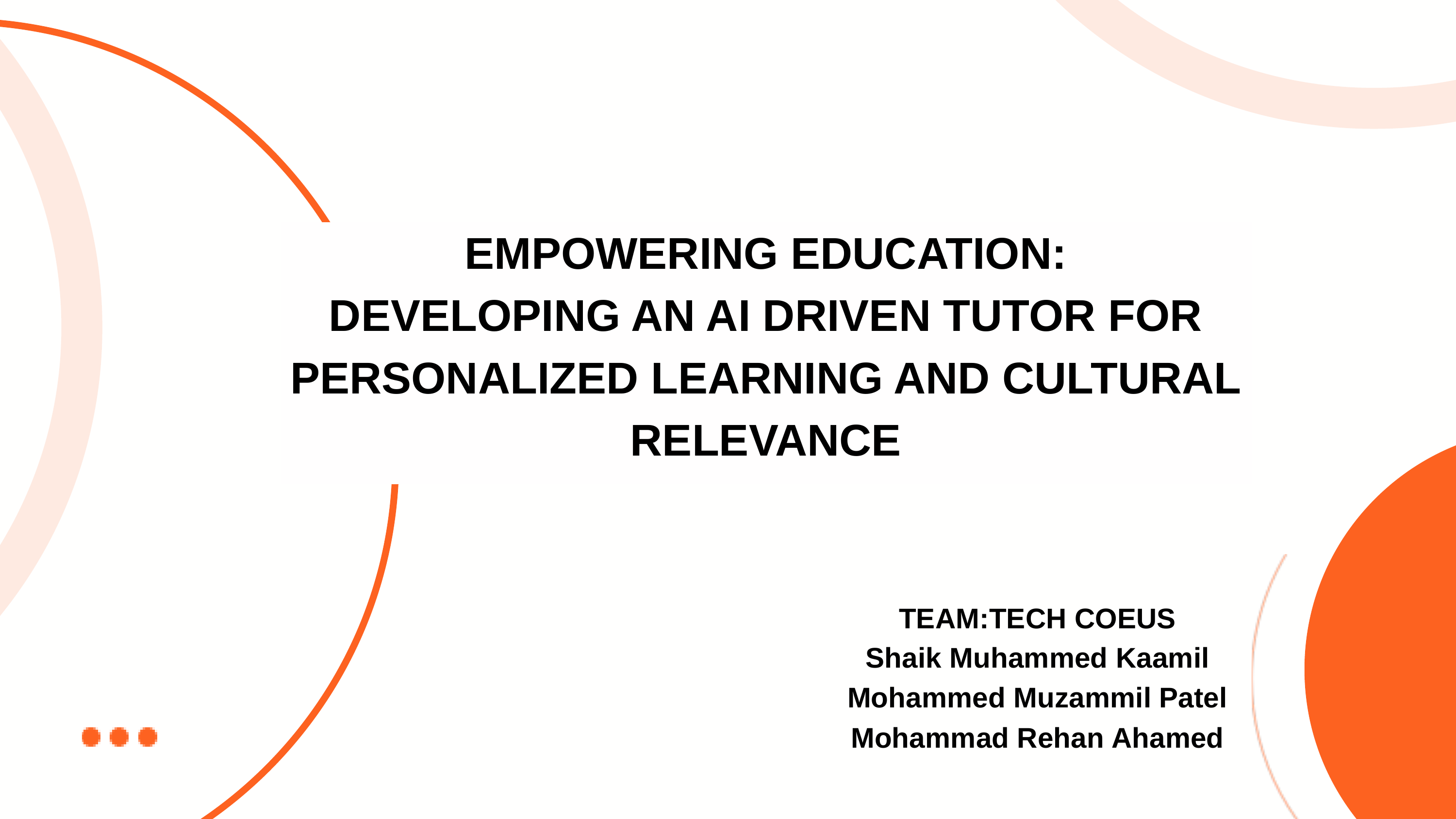

EMPOWERING EDUCATION:
DEVELOPING AN AI DRIVEN TUTOR FOR PERSONALIZED LEARNING AND CULTURAL RELEVANCE

TEAM:TECH COEUS
Shaik Muhammed Kaamil
Mohammed Muzammil Patel
Mohammad Rehan Ahamed